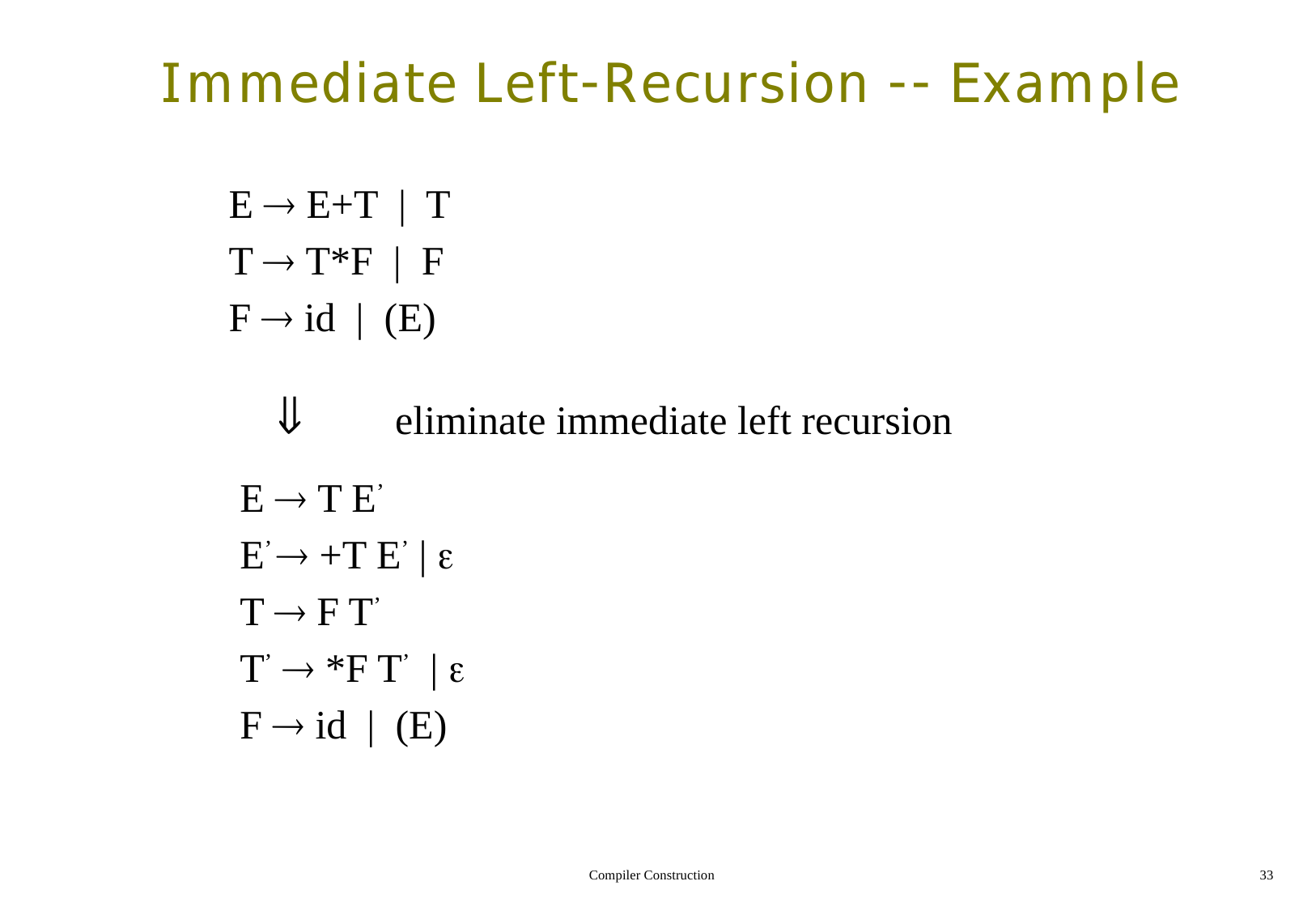

# Immediate Left-Recursion -- Example
E → E+T  |  T
T → T*F  |  F
F → id  |  (E)

⇓ 	eliminate immediate left recursion
E → T E’
E’ → +T E’ | ε
T → F T’
T’ → *F T’  | ε
F → id  |  (E)

Compiler Construction
33